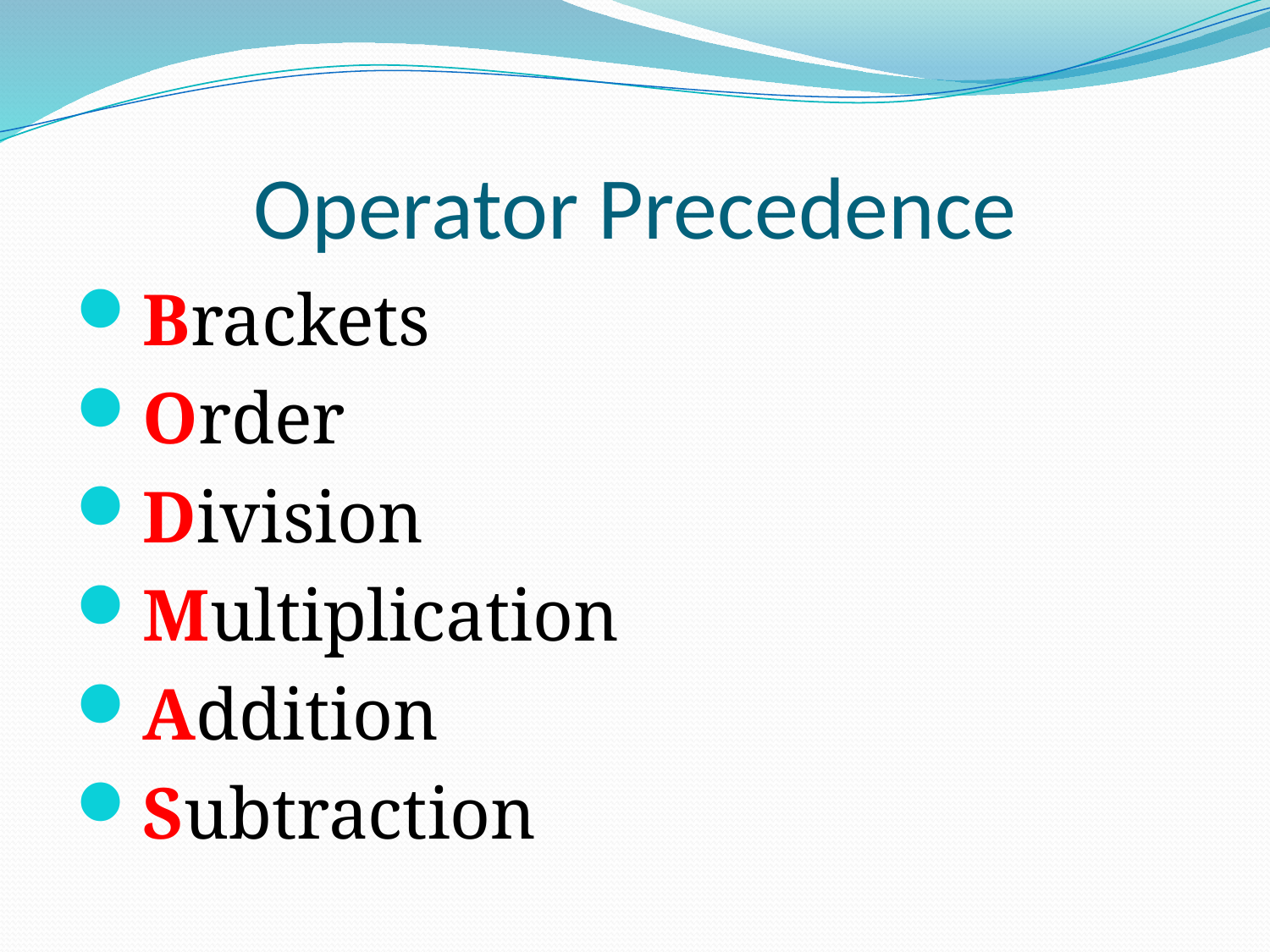

# Operator Precedence
Brackets
Order
Division
Multiplication
Addition
Subtraction